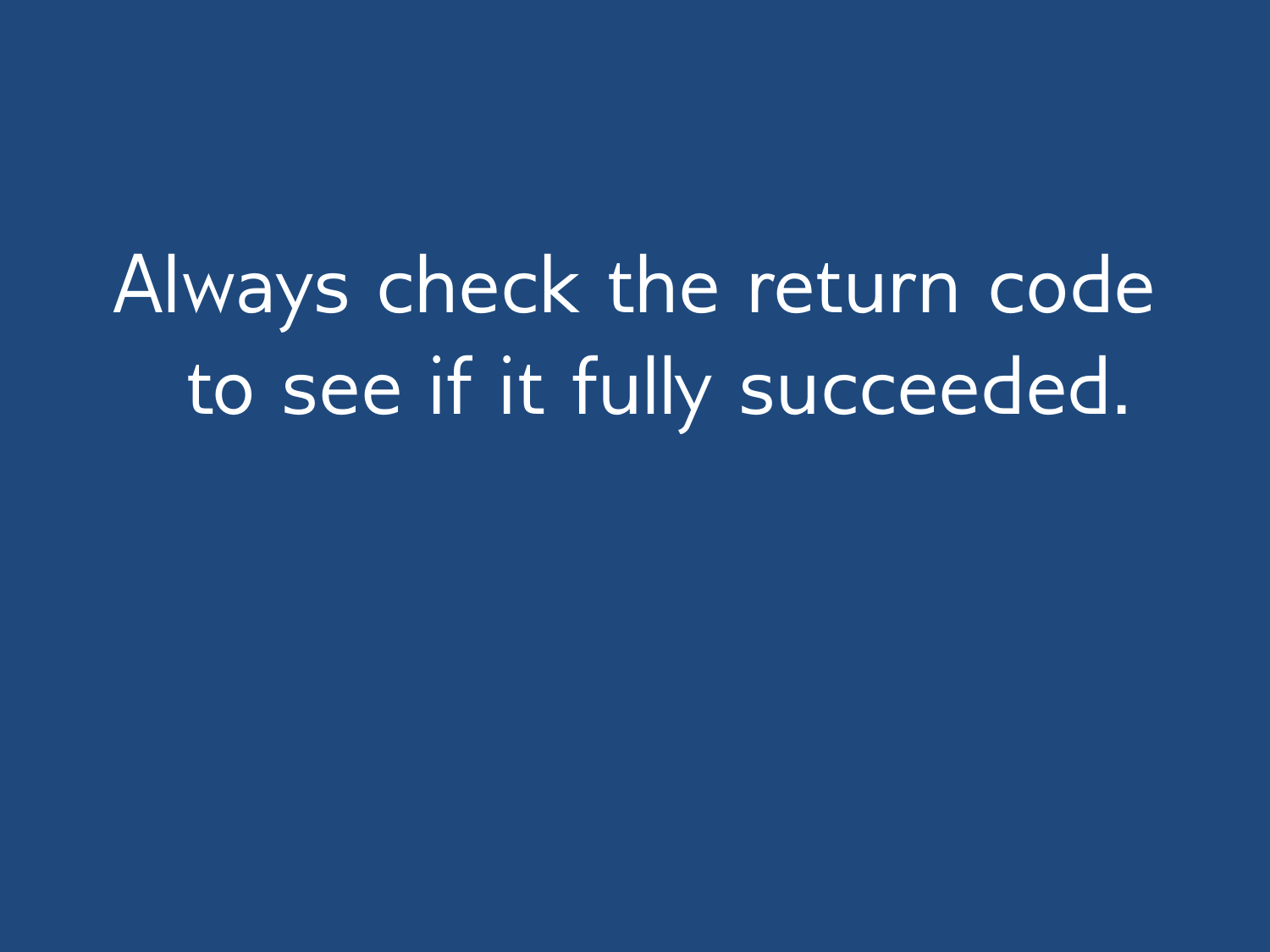

#
Always check the return code to see if it fully succeeded.